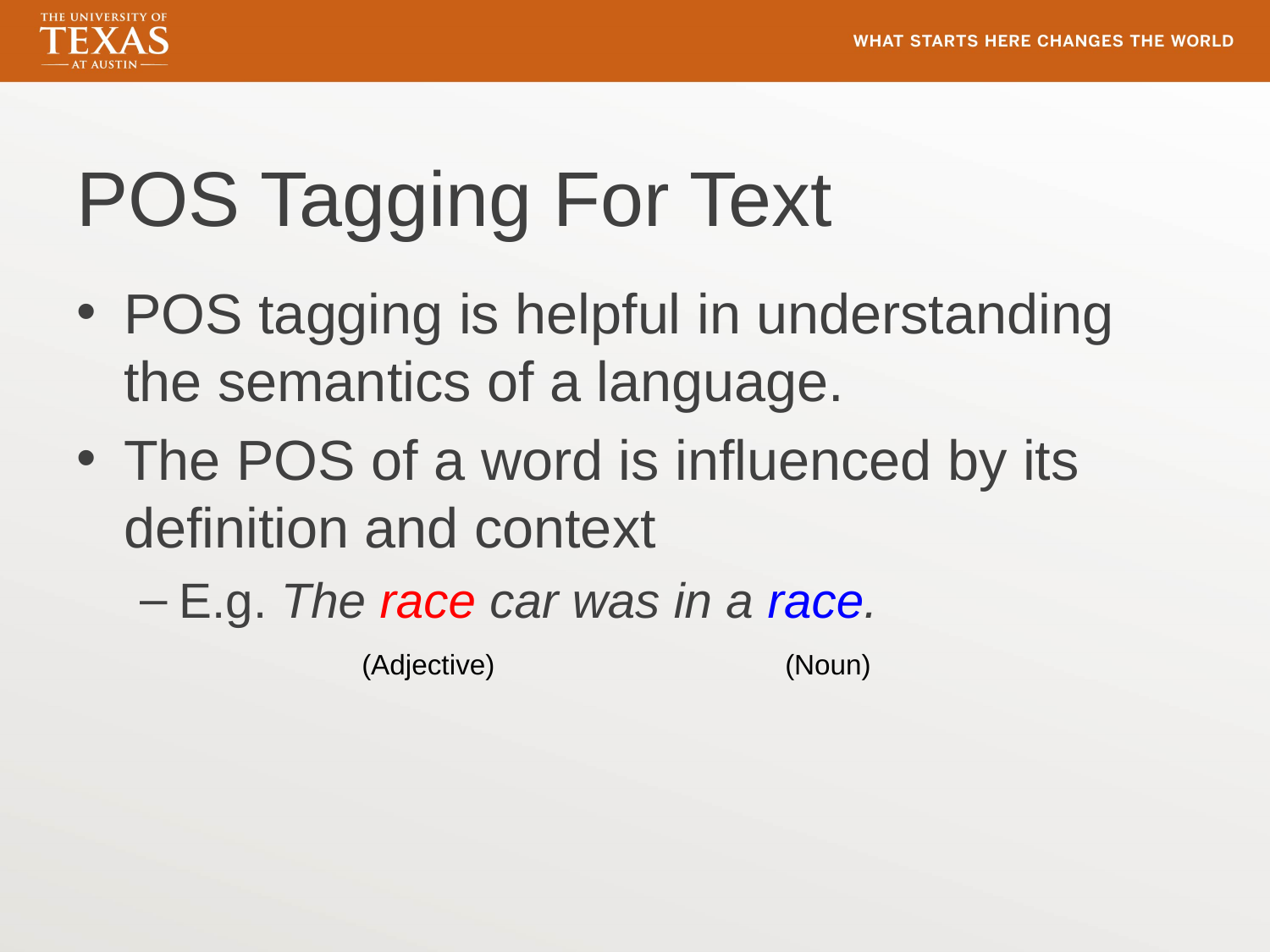

# POS Tagging For Text
POS tagging is helpful in understanding the semantics of a language.
The POS of a word is influenced by its definition and context
E.g. The race car was in a race.

(Adjective)
(Noun)